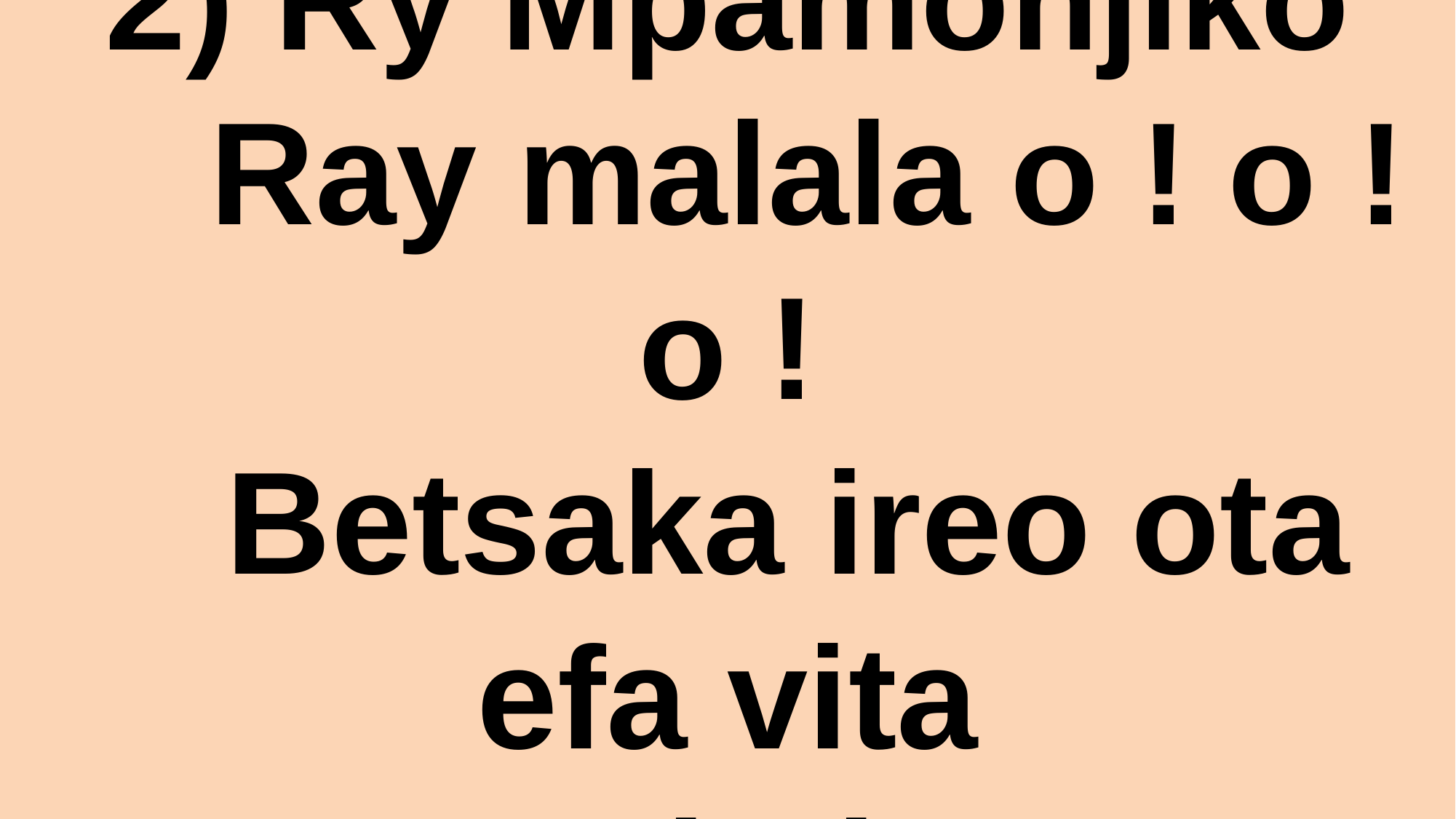

# 2) Ry Mpamonjiko Ray malala o ! o ! o ! Betsaka ireo ota efa vita Sy nambabo anay